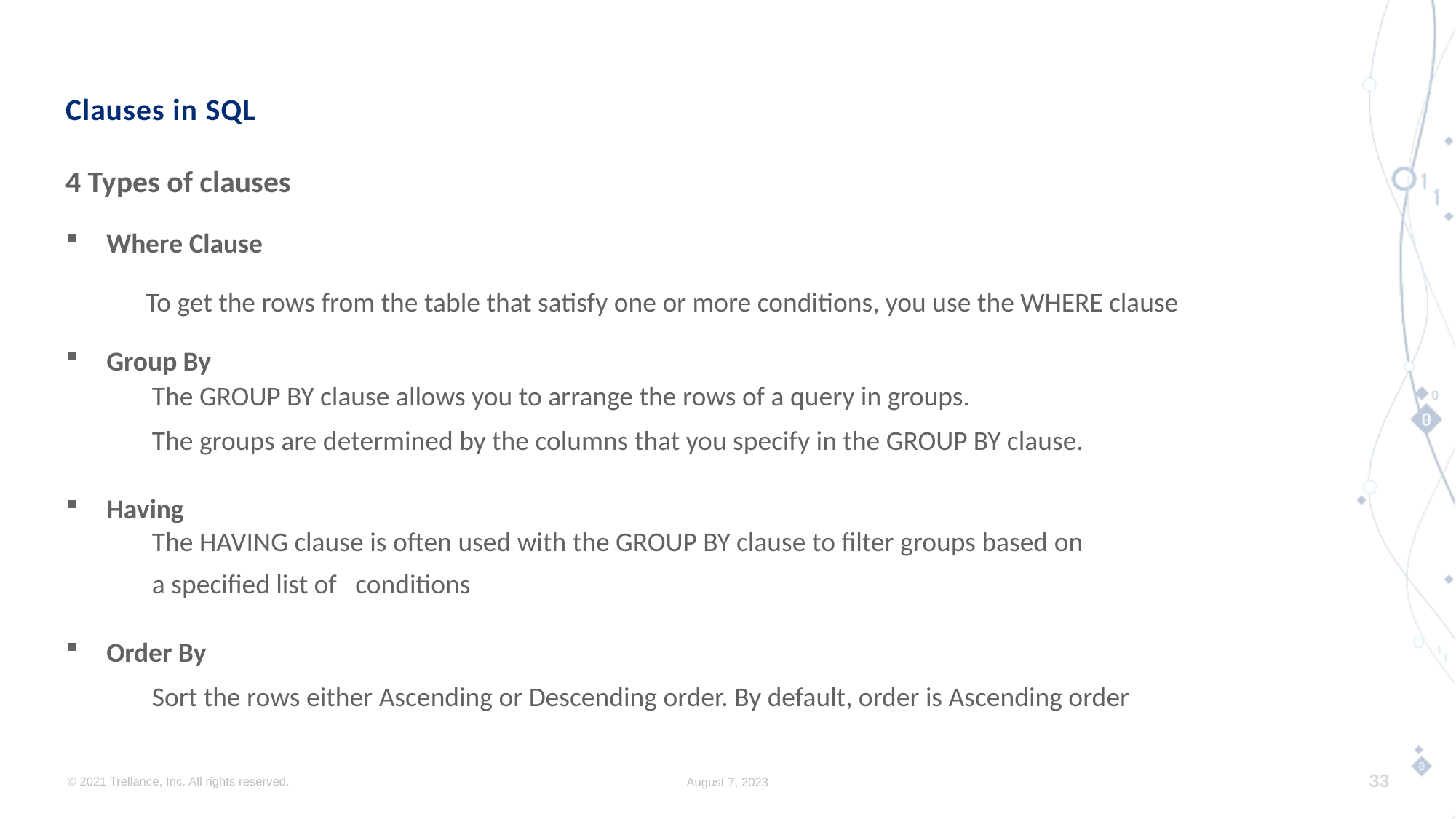

# Clauses in SQL
4 Types of clauses
Where Clause
             To get the rows from the table that satisfy one or more conditions, you use the WHERE clause
Group By
              The GROUP BY clause allows you to arrange the rows of a query in groups.
              The groups are determined by the columns that you specify in the GROUP BY clause.
Having
              The HAVING clause is often used with the GROUP BY clause to filter groups based on
              a specified list of   conditions
Order By
              Sort the rows either Ascending or Descending order. By default, order is Ascending order

© 2021 Trellance, Inc. All rights reserved.
August 7, 2023
33